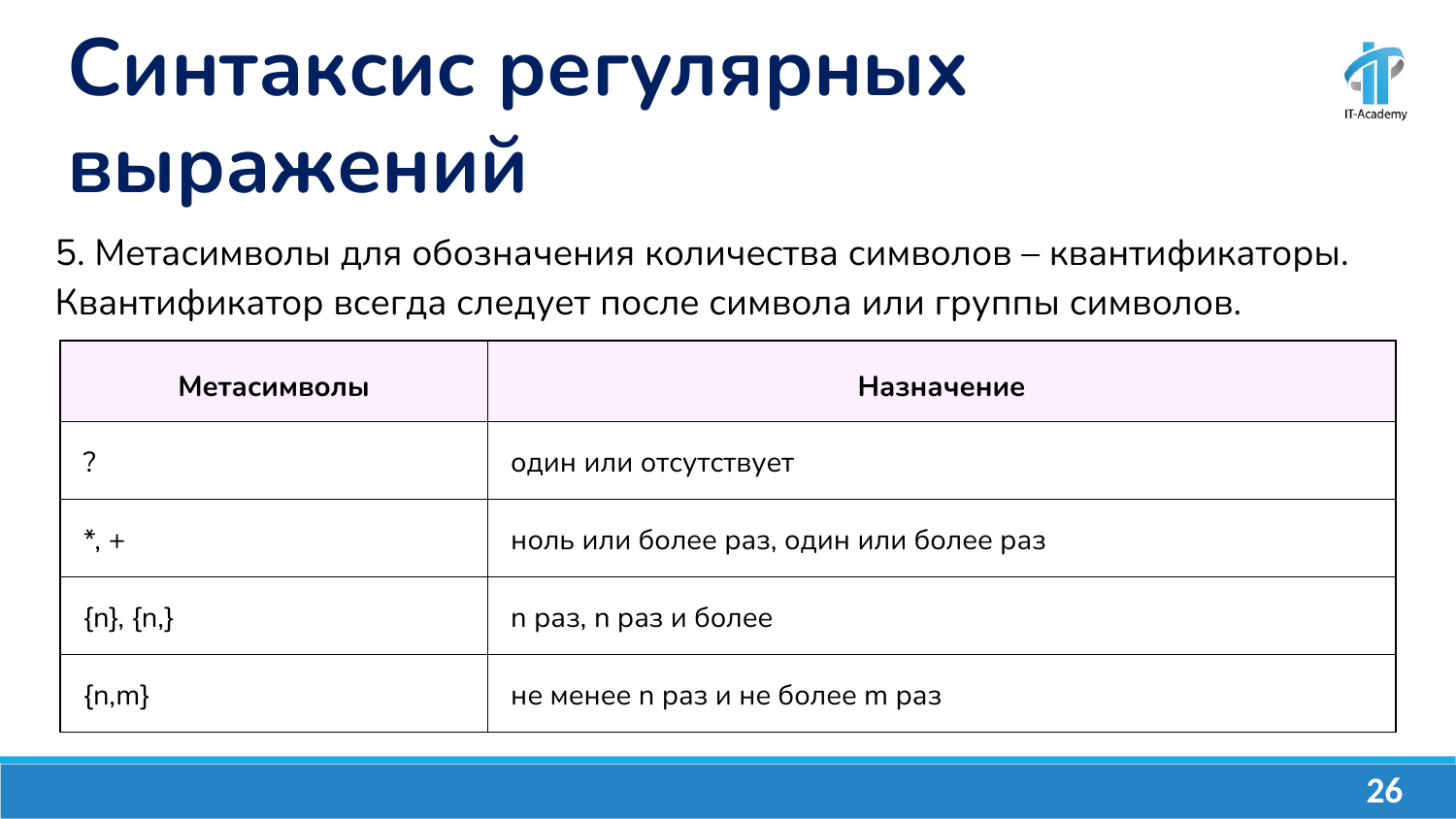

Синтаксис регулярных выражений
5. Метасимволы для обозначения количества символов – квантификаторы. Квантификатор всегда следует после символа или группы символов.
| Метасимволы | Назначение |
| --- | --- |
| ? | один или отсутствует |
| \*, + | ноль или более раз, один или более раз |
| {n}, {n,} | n раз, n раз и более |
| {n,m} | не менее n раз и не более m раз |
26